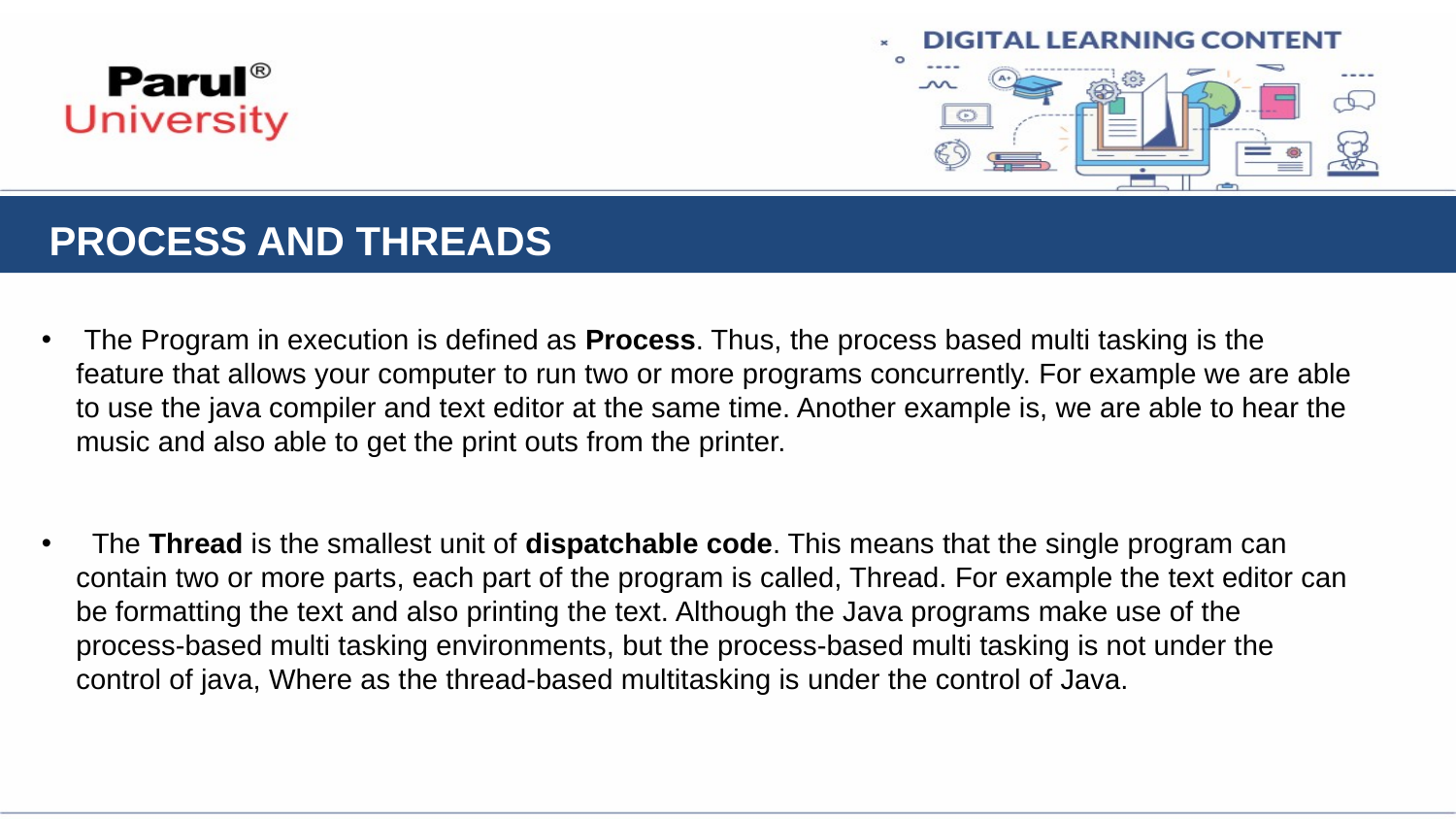

PROCESS AND THREADS

 The Program in execution is defined as Process. Thus, the process based multi tasking is the feature that allows your computer to run two or more programs concurrently. For example we are able to use the java compiler and text editor at the same time. Another example is, we are able to hear the music and also able to get the print outs from the printer.

  The Thread is the smallest unit of dispatchable code. This means that the single program can contain two or more parts, each part of the program is called, Thread. For example the text editor can be formatting the text and also printing the text. Although the Java programs make use of the process-based multi tasking environments, but the process-based multi tasking is not under the control of java, Where as the thread-based multitasking is under the control of Java.